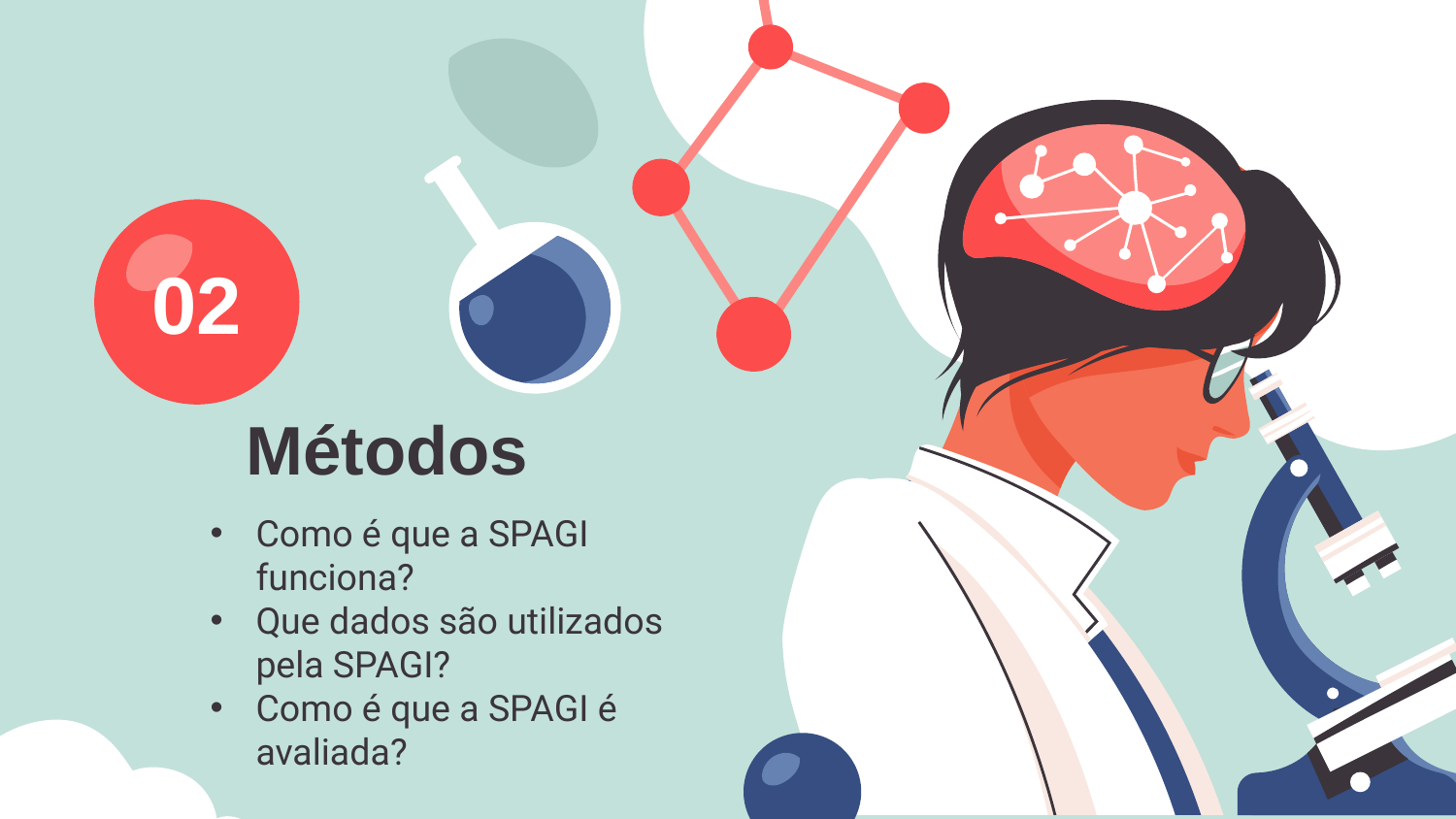

# 02
Métodos
Como é que a SPAGI funciona?
Que dados são utilizados pela SPAGI?
Como é que a SPAGI é avaliada?